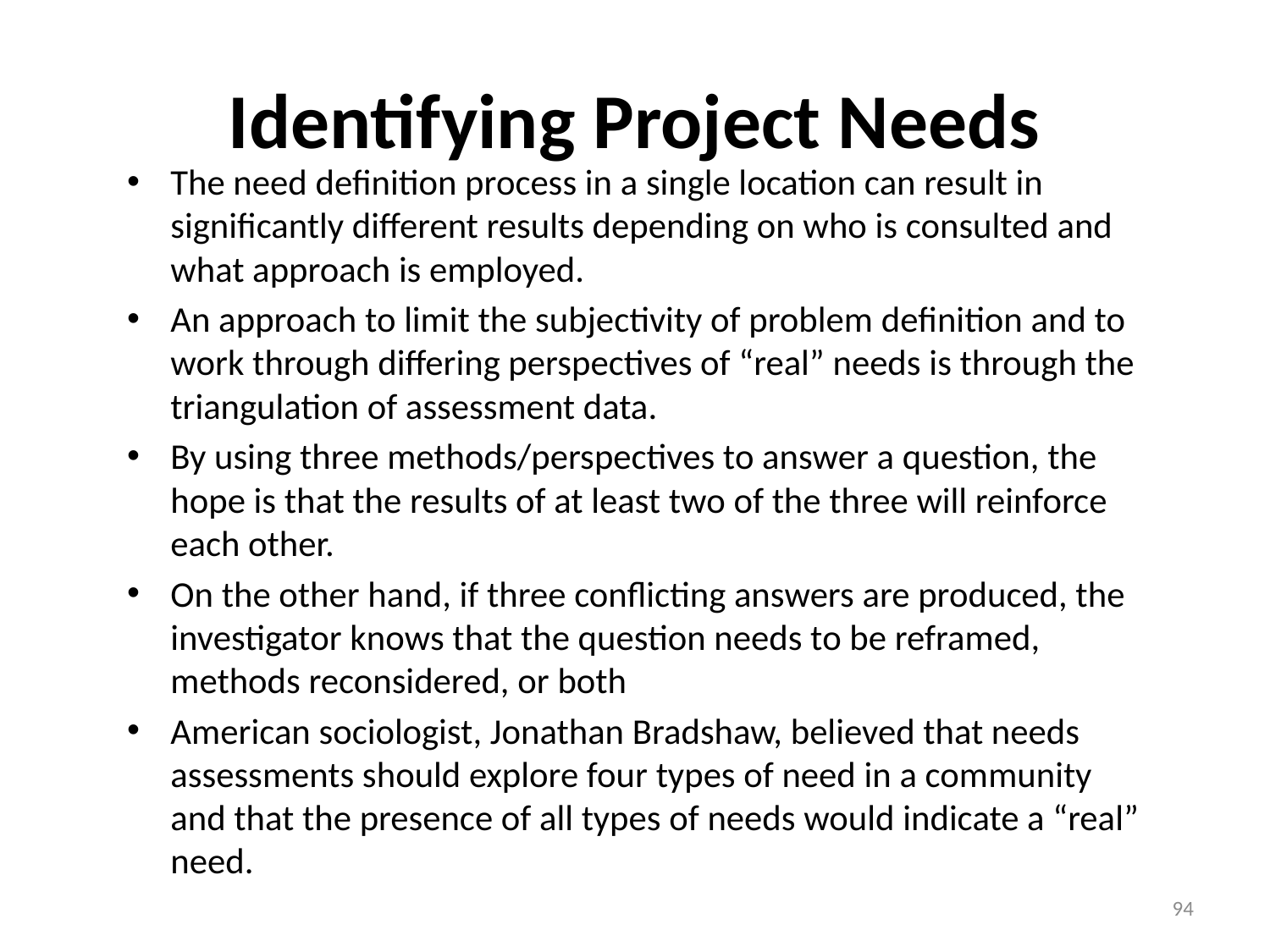

# Identifying Project Needs
The need definition process in a single location can result in significantly different results depending on who is consulted and what approach is employed.
An approach to limit the subjectivity of problem definition and to work through differing perspectives of “real” needs is through the triangulation of assessment data.
By using three methods/perspectives to answer a question, the hope is that the results of at least two of the three will reinforce each other.
On the other hand, if three conflicting answers are produced, the investigator knows that the question needs to be reframed, methods reconsidered, or both
American sociologist, Jonathan Bradshaw, believed that needs assessments should explore four types of need in a community and that the presence of all types of needs would indicate a “real” need.
94